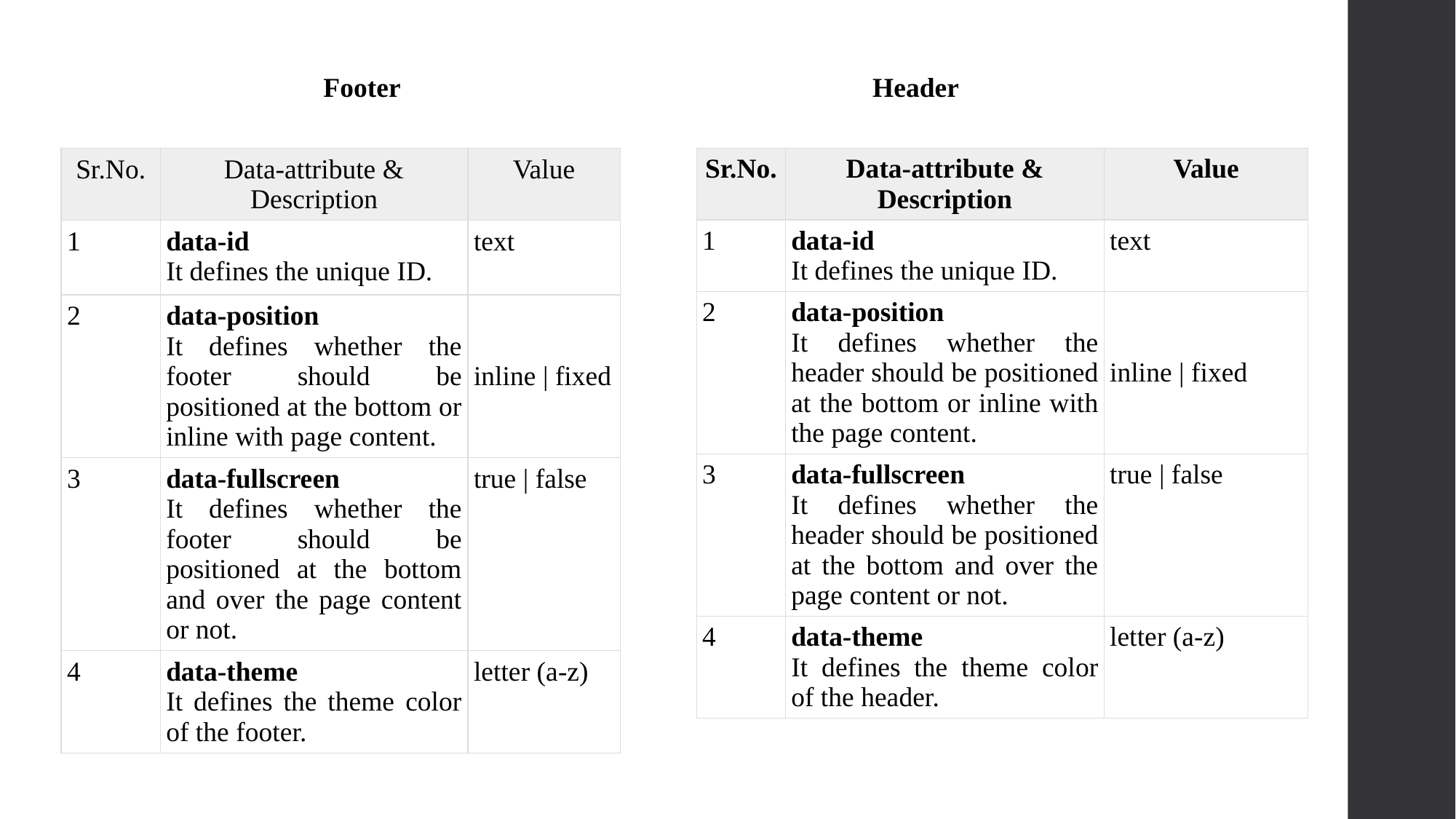

Header
Footer
| Sr.No. | Data-attribute & Description | Value |
| --- | --- | --- |
| 1 | data-id It defines the unique ID. | text |
| 2 | data-position It defines whether the footer should be positioned at the bottom or inline with page content. | inline | fixed |
| 3 | data-fullscreen It defines whether the footer should be positioned at the bottom and over the page content or not. | true | false |
| 4 | data-theme It defines the theme color of the footer. | letter (a-z) |
| Sr.No. | Data-attribute & Description | Value |
| --- | --- | --- |
| 1 | data-id It defines the unique ID. | text |
| 2 | data-position It defines whether the header should be positioned at the bottom or inline with the page content. | inline | fixed |
| 3 | data-fullscreen It defines whether the header should be positioned at the bottom and over the page content or not. | true | false |
| 4 | data-theme It defines the theme color of the header. | letter (a-z) |